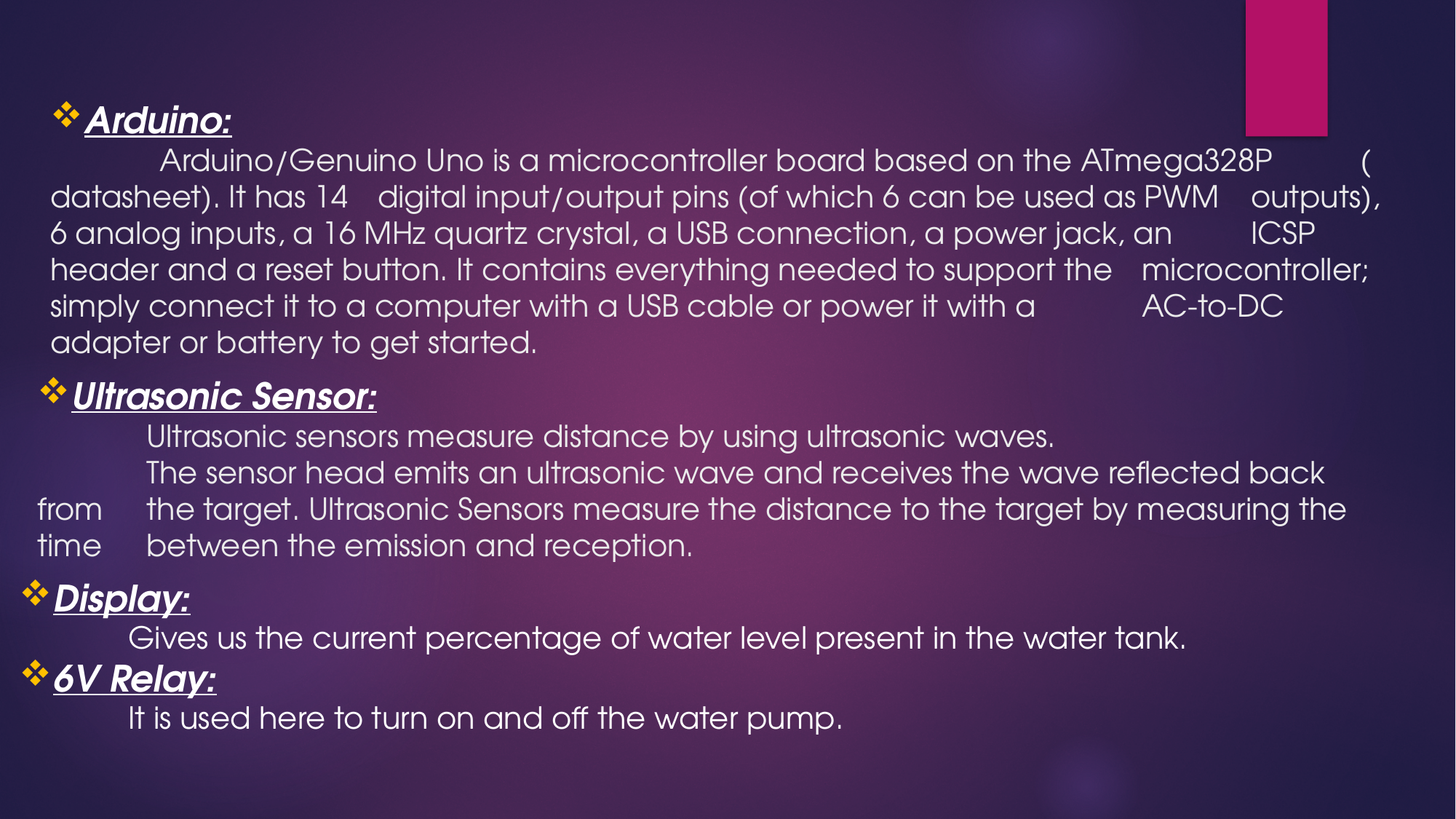

Arduino:
	Arduino/Genuino Uno is a microcontroller board based on the ATmega328P 	(datasheet). It has 14 	digital input/output pins (of which 6 can be used as PWM 	outputs), 6 analog inputs, a 16 MHz quartz crystal, a USB connection, a power jack, an 	ICSP header and a reset button. It contains everything needed to support the 	microcontroller; simply connect it to a computer with a USB cable or power it with a 	AC-to-DC adapter or battery to get started.
Ultrasonic Sensor:
	Ultrasonic sensors measure distance by using ultrasonic waves.
	The sensor head emits an ultrasonic wave and receives the wave reflected back from 	the target. Ultrasonic Sensors measure the distance to the target by measuring the time 	between the emission and reception.
Display:
	Gives us the current percentage of water level present in the water tank.
6V Relay:
	It is used here to turn on and off the water pump.